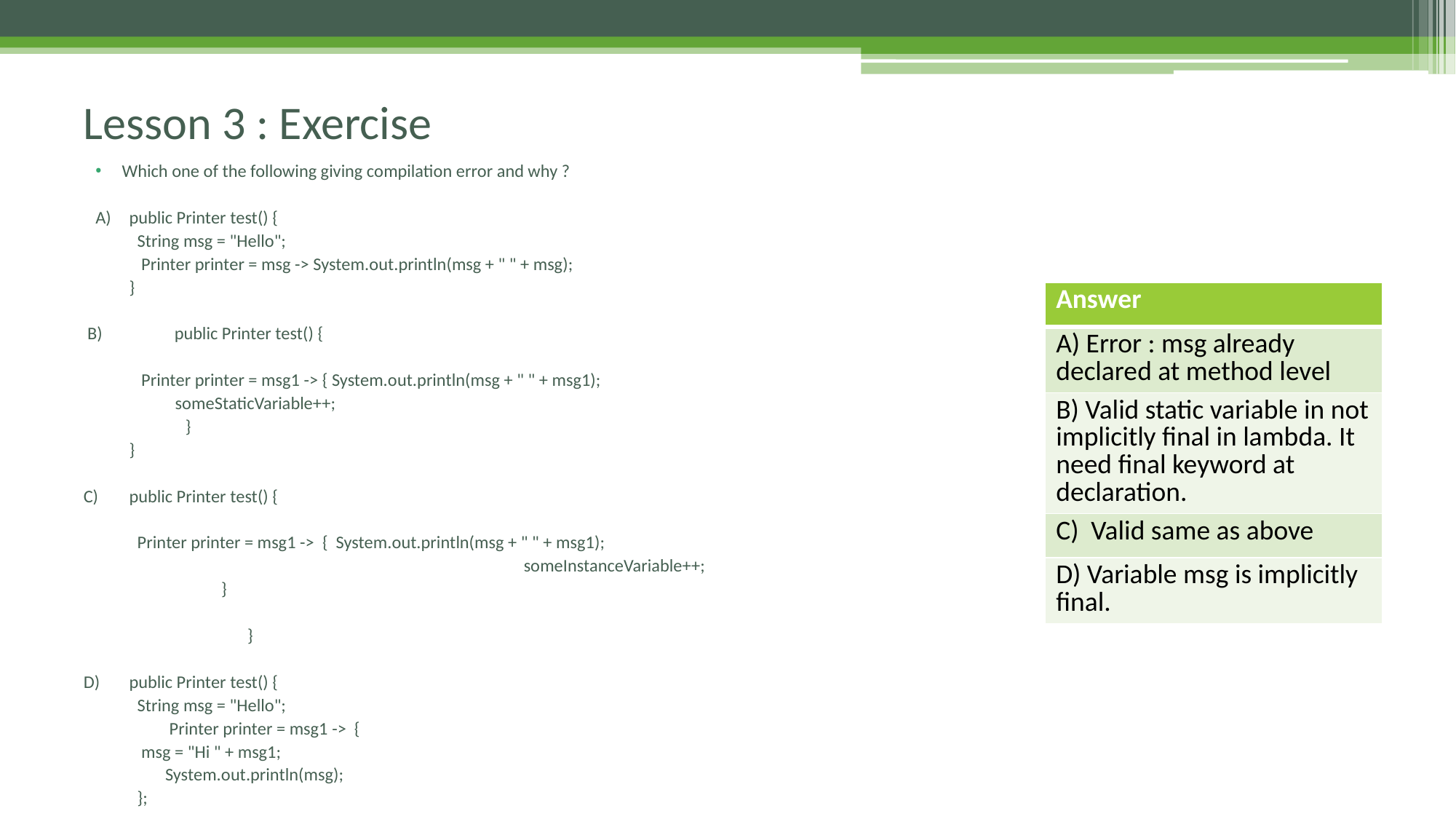

# Lesson 3 : Exercise
Which one of the following giving compilation error and why ?

   A)	public Printer test() {
      		  String msg = "Hello";
    		   Printer printer = msg -> System.out.println(msg + " " + msg);
	}

 B)                  public Printer test() {

     		   Printer printer = msg1 -> { System.out.println(msg + " " + msg1);
   		       		someStaticVariable++;
 			              }
	}

C) 	public Printer test() {

     		  Printer printer = msg1 ->  {  System.out.println(msg + " " + msg1);
                                                                                                              someInstanceVariable++;
			                       }

                                         }

D) 	public Printer test() {
    		  String msg = "Hello";
          		          Printer printer = msg1 ->  {
         			   msg = "Hi " + msg1;
 		         System.out.println(msg);
	  };

| Answer |
| --- |
| A) Error : msg already declared at method level |
| B) Valid static variable in not implicitly final in lambda. It need final keyword at declaration. |
| C) Valid same as above |
| D) Variable msg is implicitly final. |